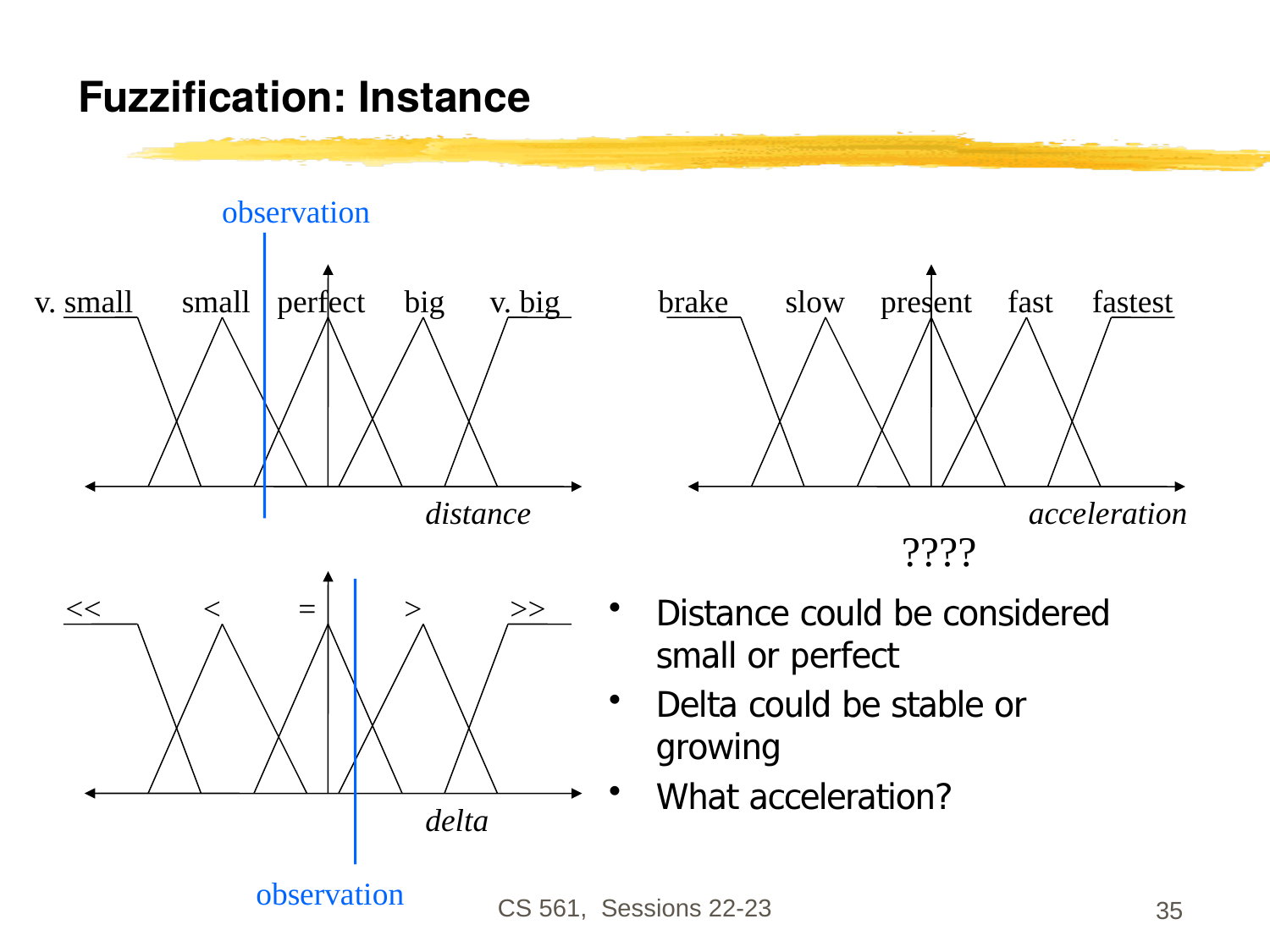

# Fuzzification: Instance
observation

v. small
small
perfect
big
v. big
brake
slow
present
fast
fastest

distance

acceleration
????

<<
<
=
>
>>
Distance could be considered small or perfect
Delta could be stable or growing
What acceleration?

delta
CS 561,  Sessions 22-23
observation
35